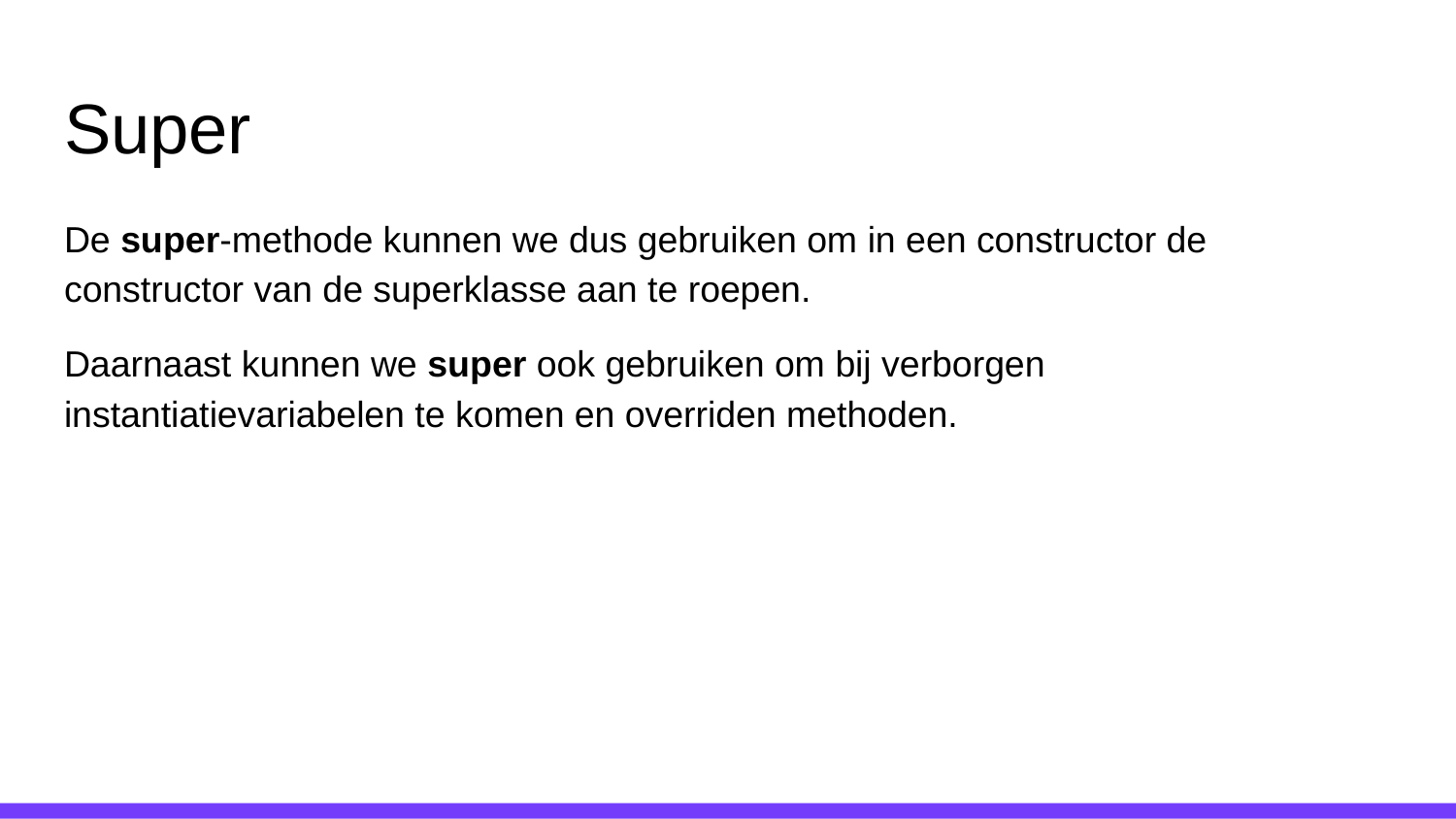

# Super
De super-methode kunnen we dus gebruiken om in een constructor de constructor van de superklasse aan te roepen.
Daarnaast kunnen we super ook gebruiken om bij verborgen instantiatievariabelen te komen en overriden methoden.